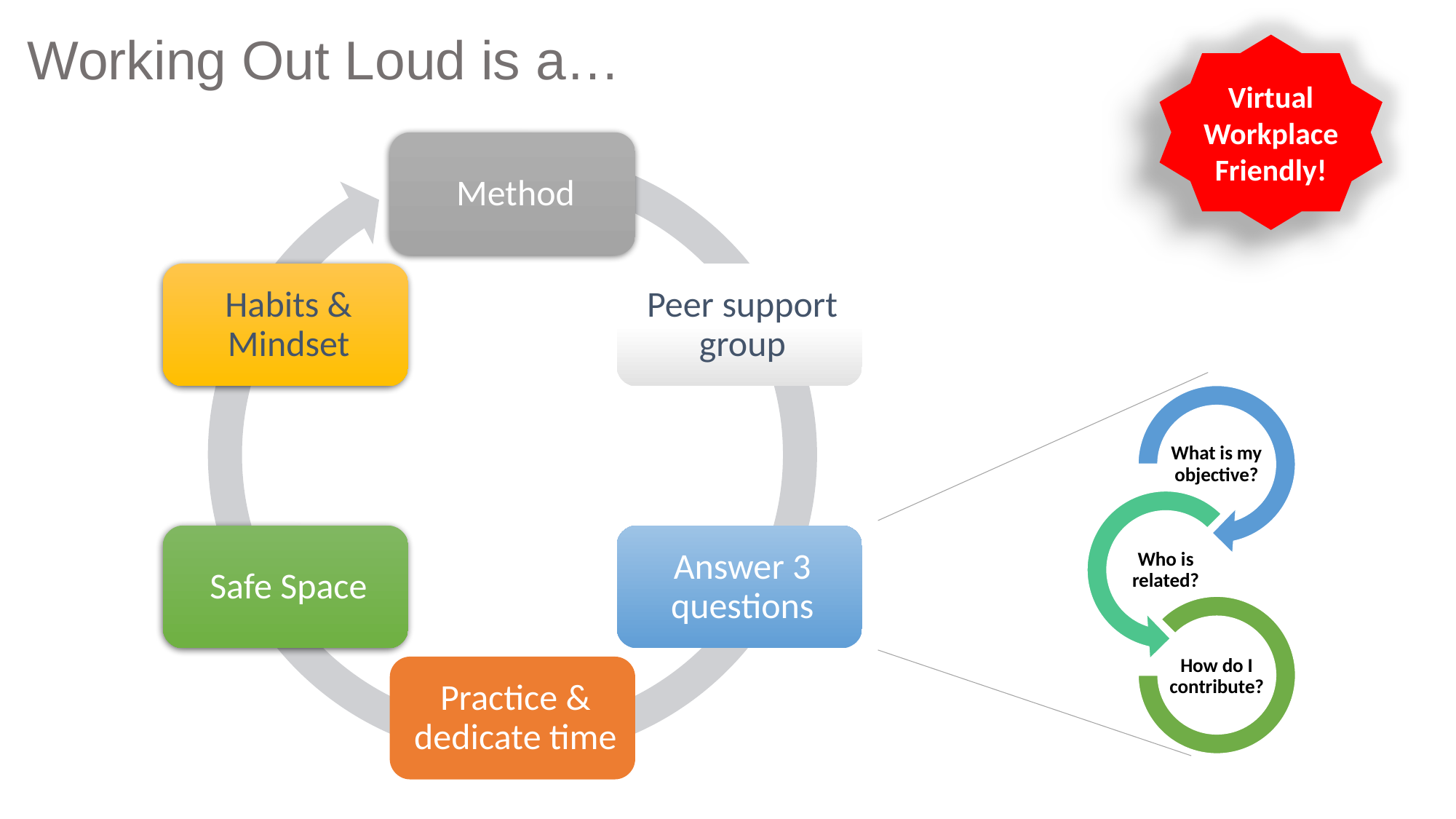

# Working Out Loud is a…
Virtual Workplace Friendly!
Method
Peer support group
Answer 3 questions
Practice & dedicate time
Safe Space
Habits & Mindset
What is my objective?
Who is related?
How do I contribute?